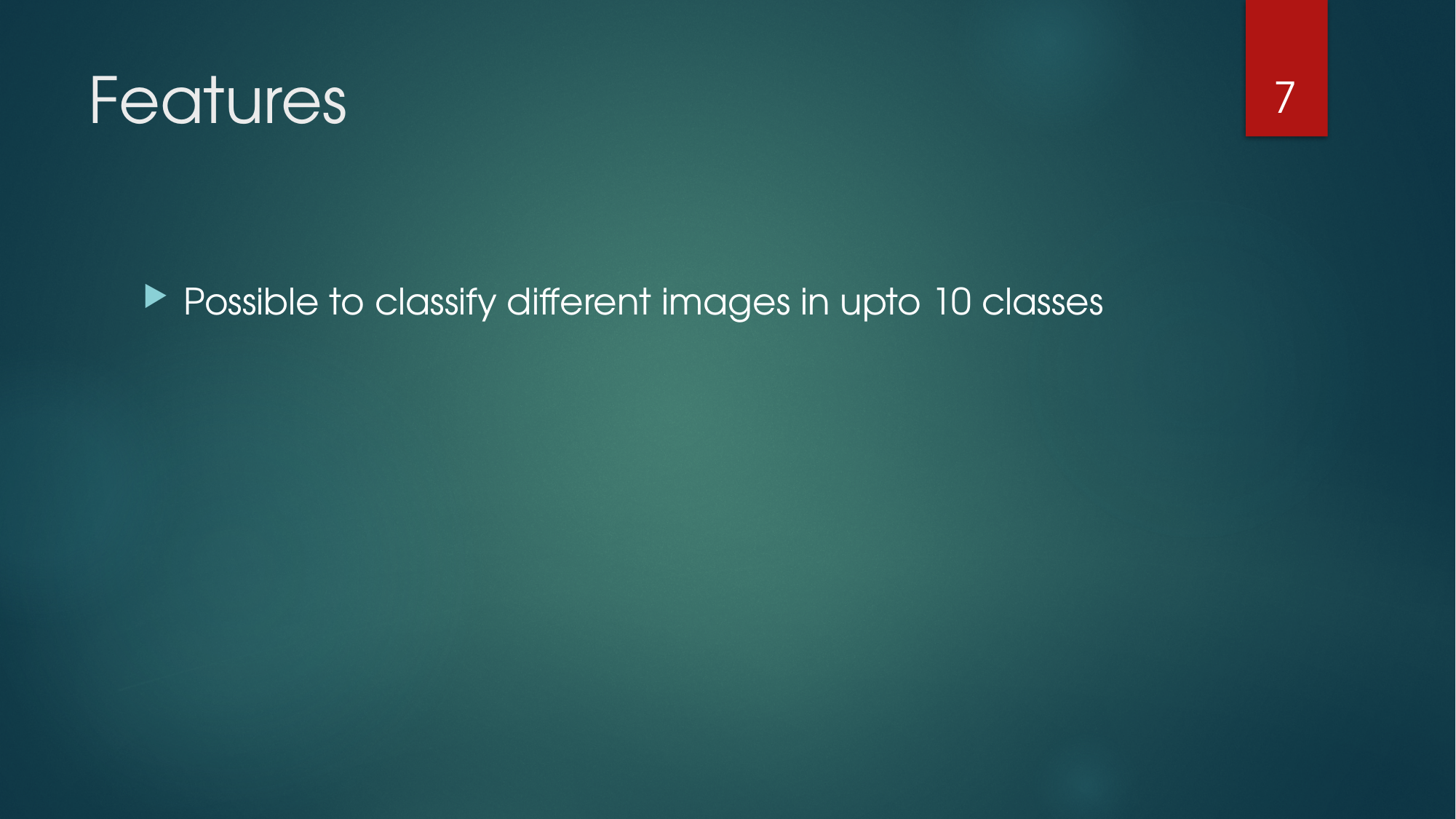

7
# Features

Possible to classify different images in upto 10 classes